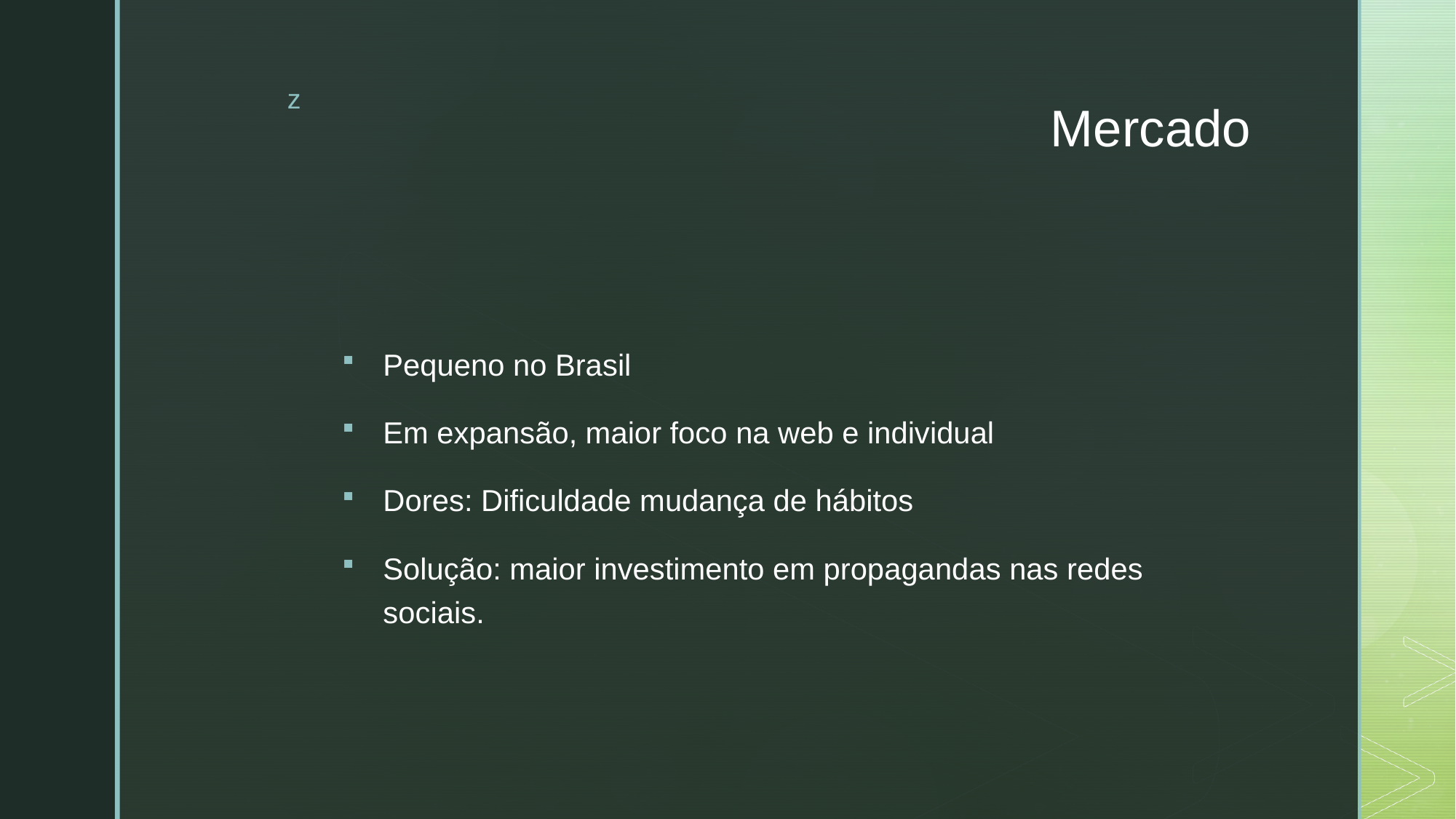

# Mercado
Pequeno no Brasil
Em expansão, maior foco na web e individual
Dores: Dificuldade mudança de hábitos
Solução: maior investimento em propagandas nas redes sociais.